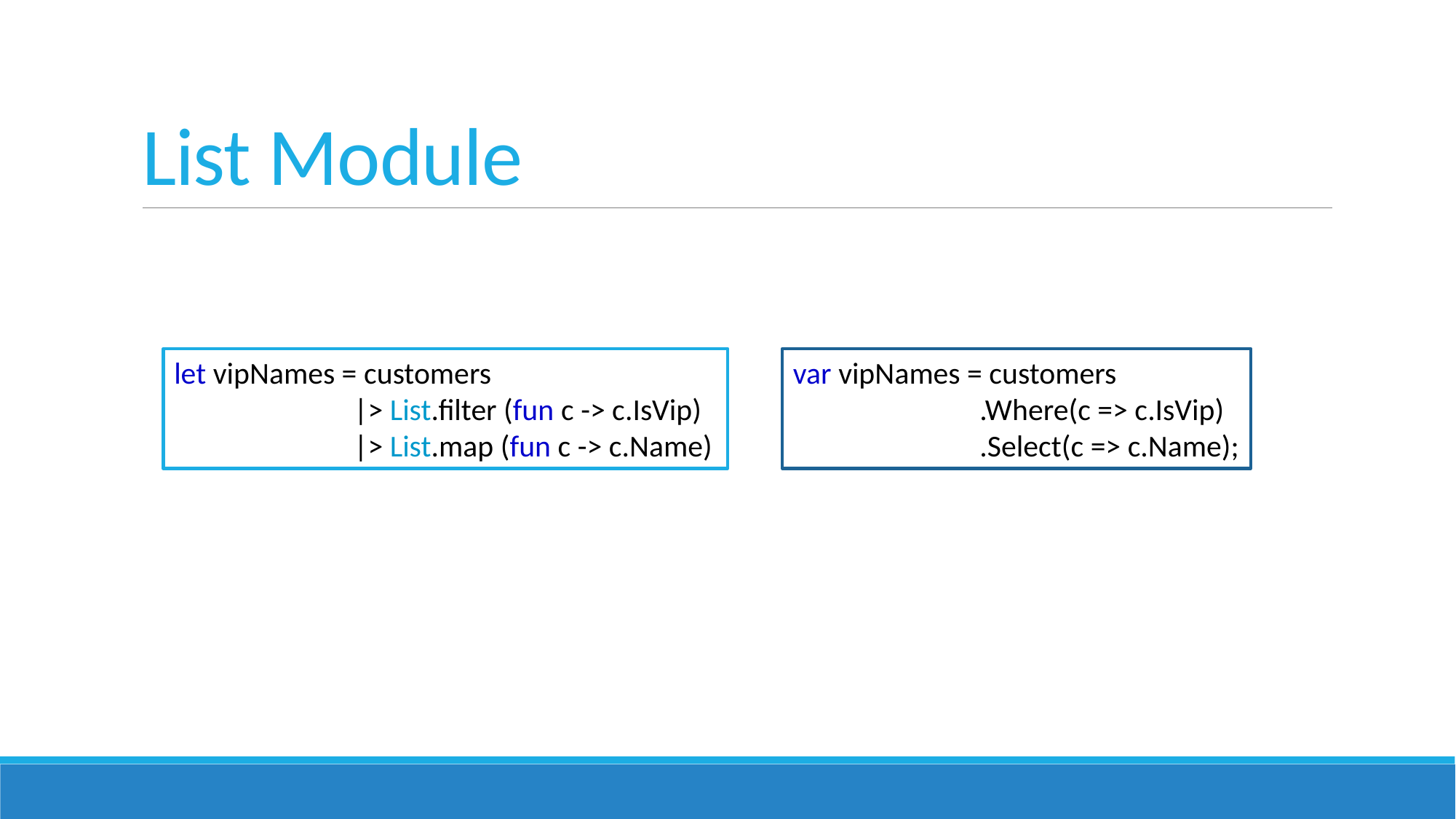

# List Module
let vipNames = customers
                          |> List.filter (fun c -> c.IsVip)
                          |> List.map (fun c -> c.Name)
var vipNames = customers
                           .Where(c => c.IsVip)
                           .Select(c => c.Name);